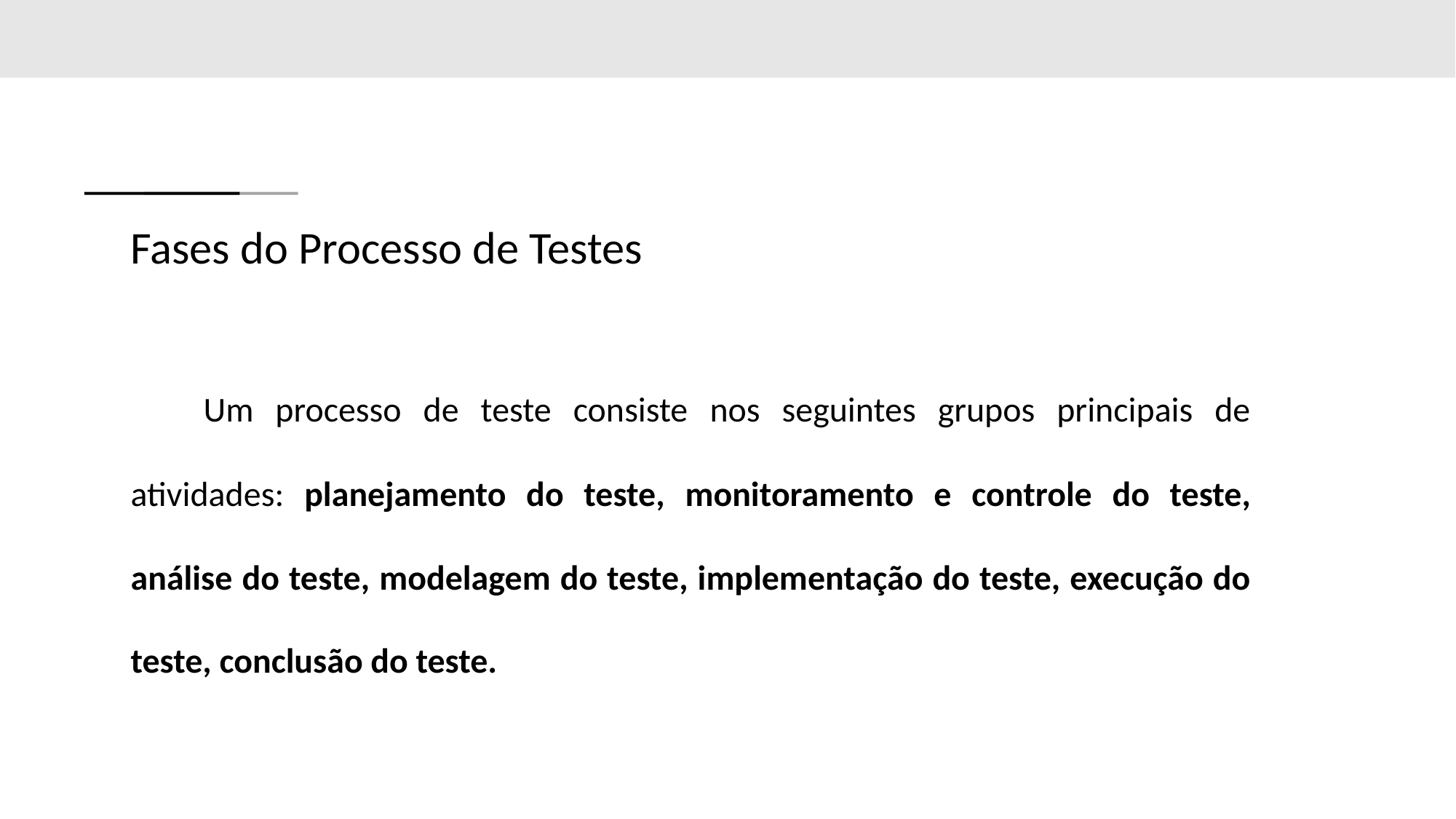

# Fases do Processo de Testes
Um processo de teste consiste nos seguintes grupos principais de atividades: planejamento do teste, monitoramento e controle do teste, análise do teste, modelagem do teste, implementação do teste, execução do teste, conclusão do teste.